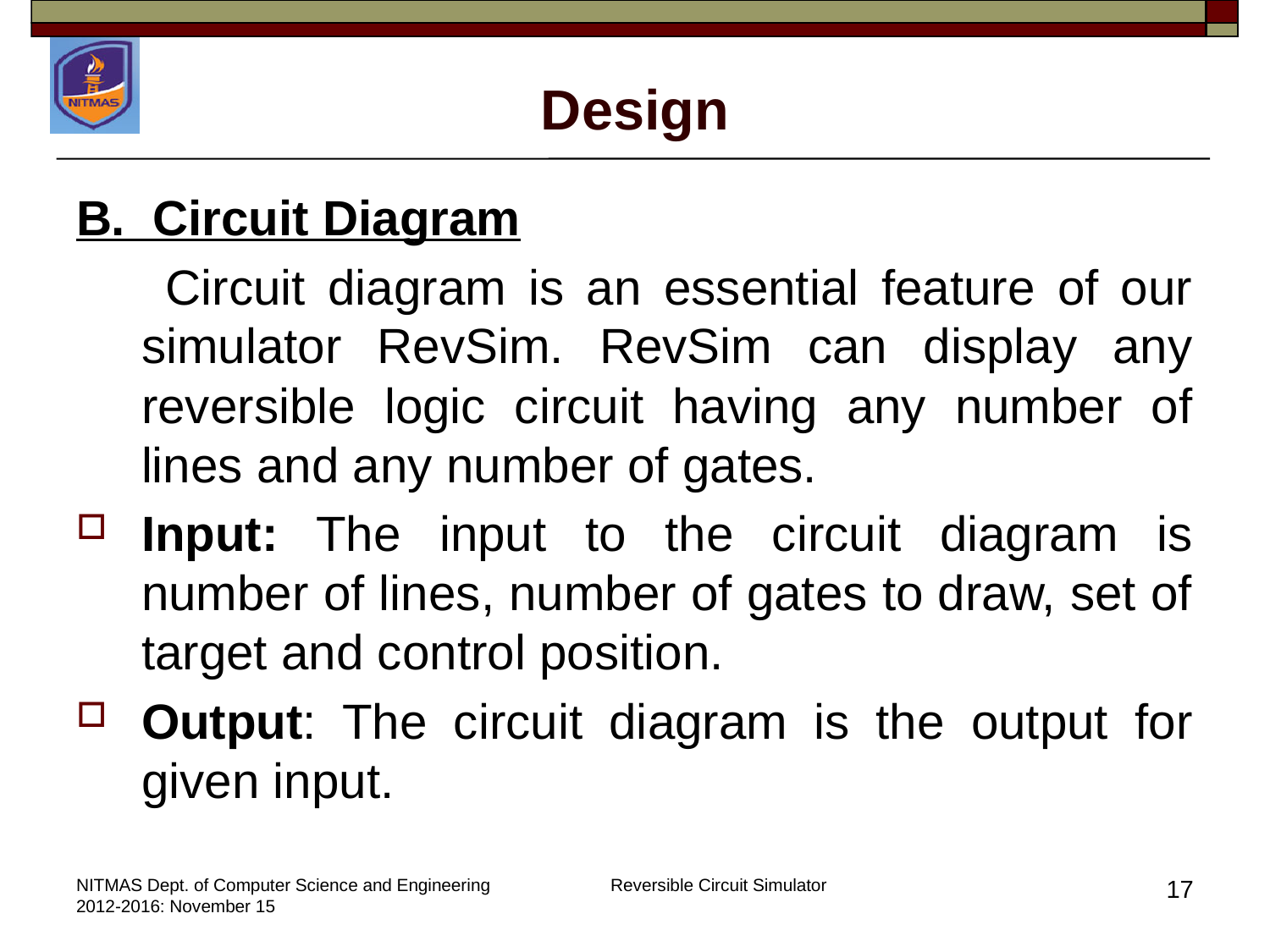

Design
B.  Circuit Diagram
    Circuit diagram is an essential feature of our simulator RevSim. RevSim can display any reversible logic circuit having any number of lines and any number of gates.
Input: The input to the circuit diagram is number of lines, number of gates to draw, set of target and control position.
Output: The circuit diagram is the output for given input.

NITMAS Dept. of Computer Science and Engineering 2012-2016: November 15
Reversible Circuit Simulator
17